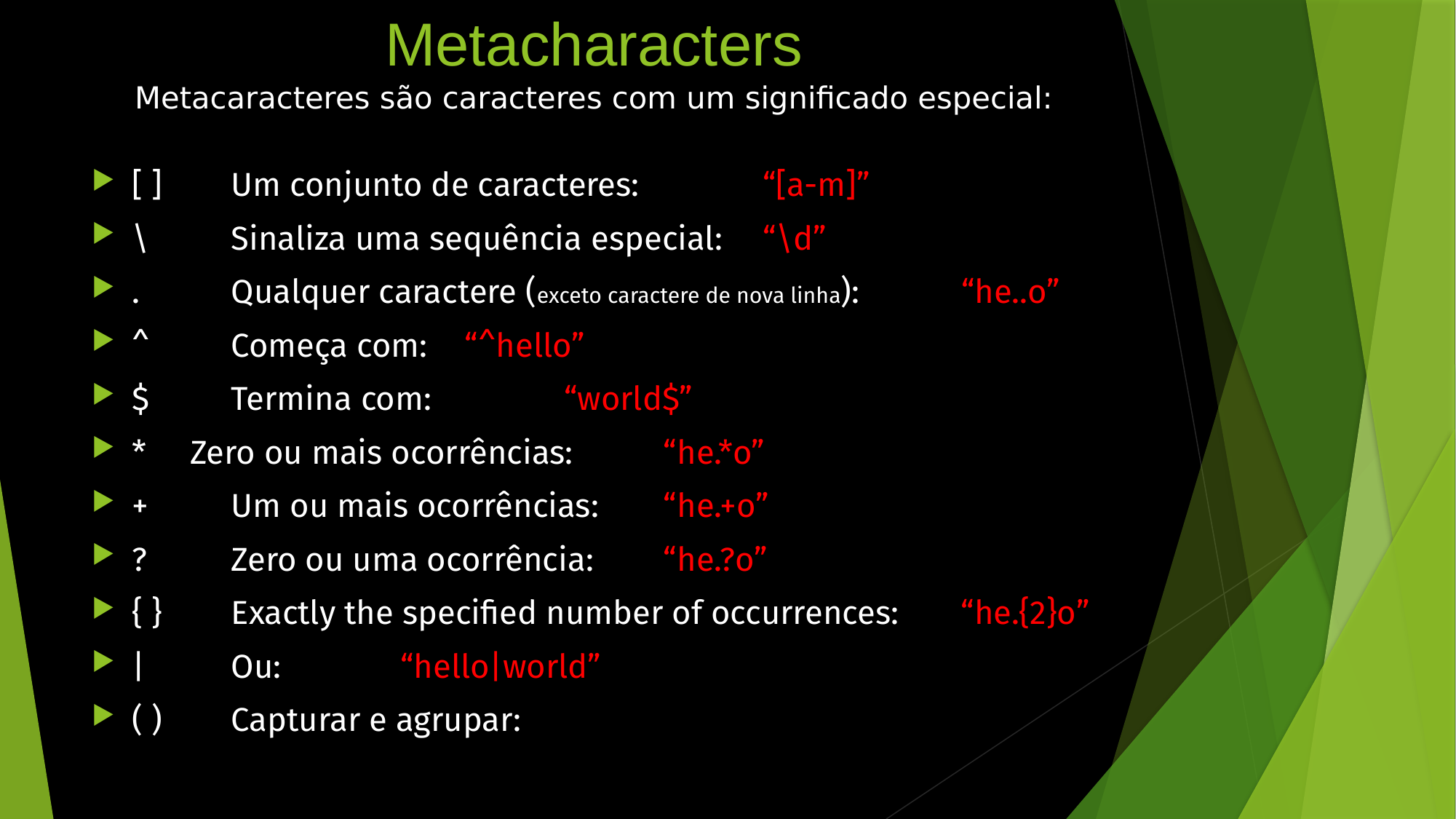

# Metacharacters Metacaracteres são caracteres com um significado especial:
[ ]	Um conjunto de caracteres:						    “[a-m]”
\		Sinaliza uma sequência especial:					    “\d”
. 	Qualquer caractere (exceto caractere de nova linha):		    “he..o”
^	Começa com:										    “^hello”
$	Termina com:										    “world$”
*     Zero ou mais ocorrências:							    “he.*o”
+	Um ou mais ocorrências:							    “he.+o”
? 	Zero ou uma ocorrência:							    “he.?o”
{ }	Exactly the specified number of occurrences:       “he.{2}o”
|	Ou:											        “hello|world”
( )	Capturar e agrupar: